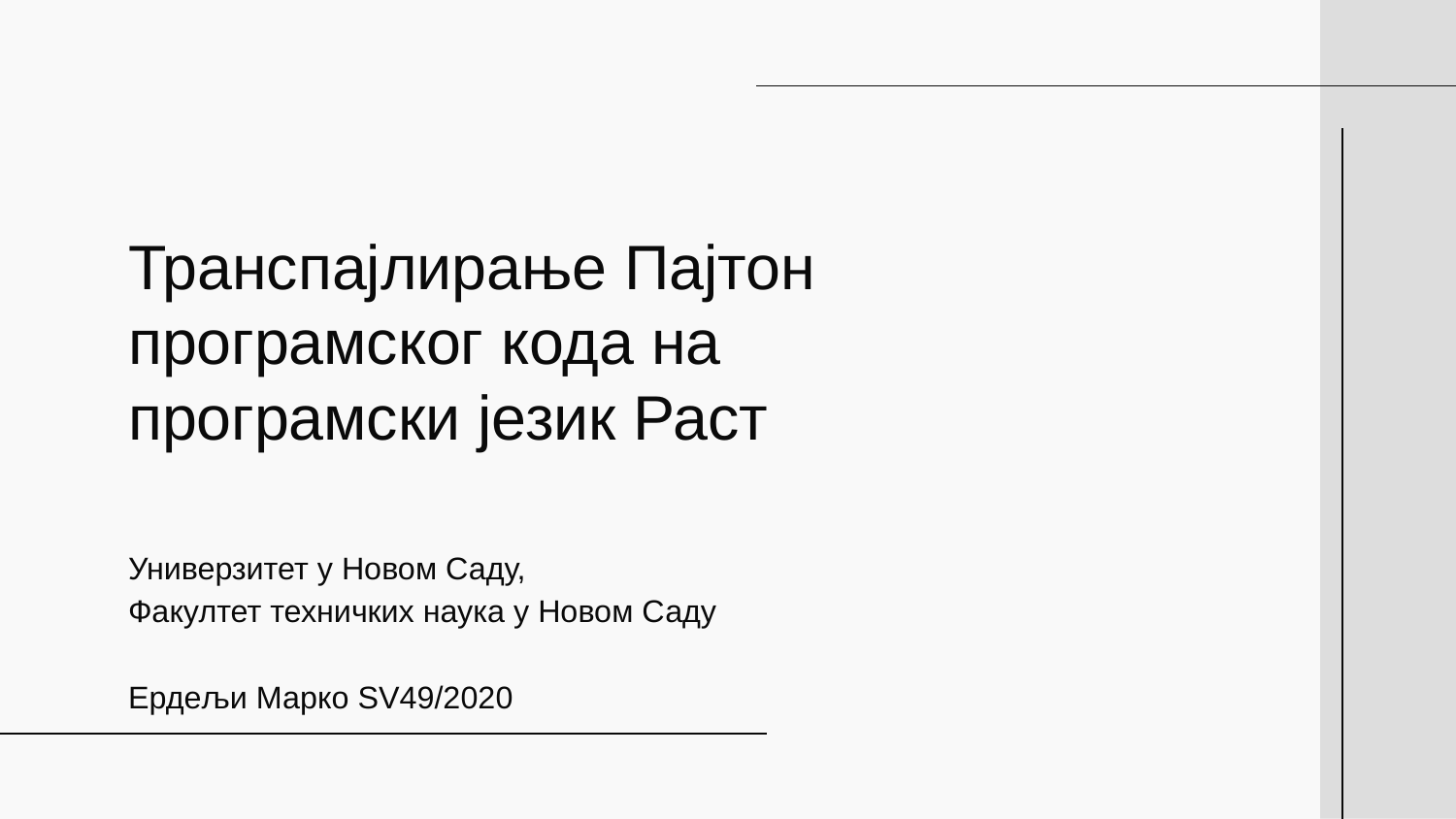

# Транспајлирање Пајтон програмског кода на програмски језик Раст
Универзитет у Новом Саду,
Факултет техничких наука у Новом Саду

Ердељи Марко SV49/2020